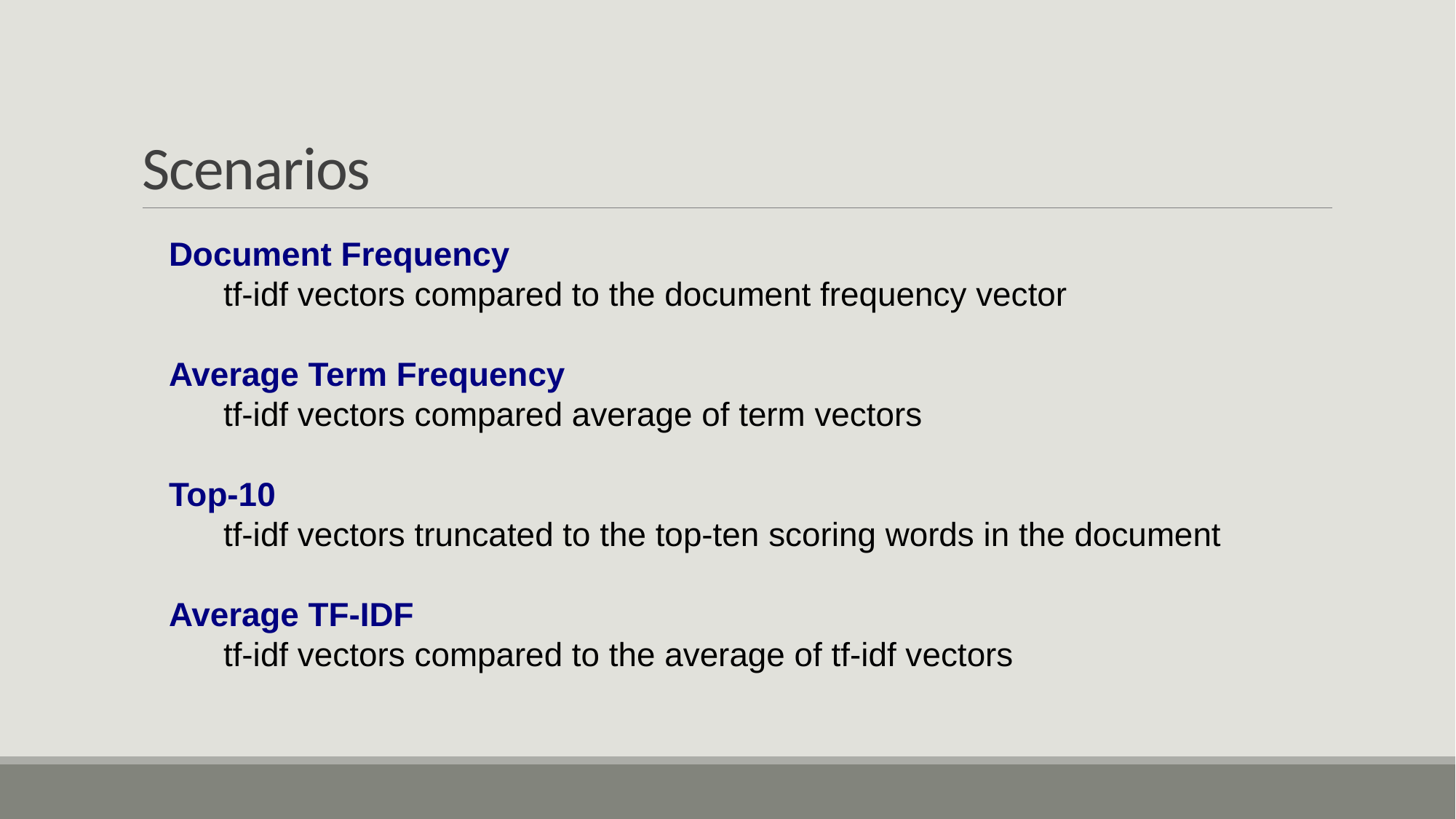

# Scenarios

Document Frequency
tf-idf vectors compared to the document frequency vector

Average Term Frequency
tf-idf vectors compared average of term vectors

Top-10
tf-idf vectors truncated to the top-ten scoring words in the document

Average TF-IDF
tf-idf vectors compared to the average of tf-idf vectors